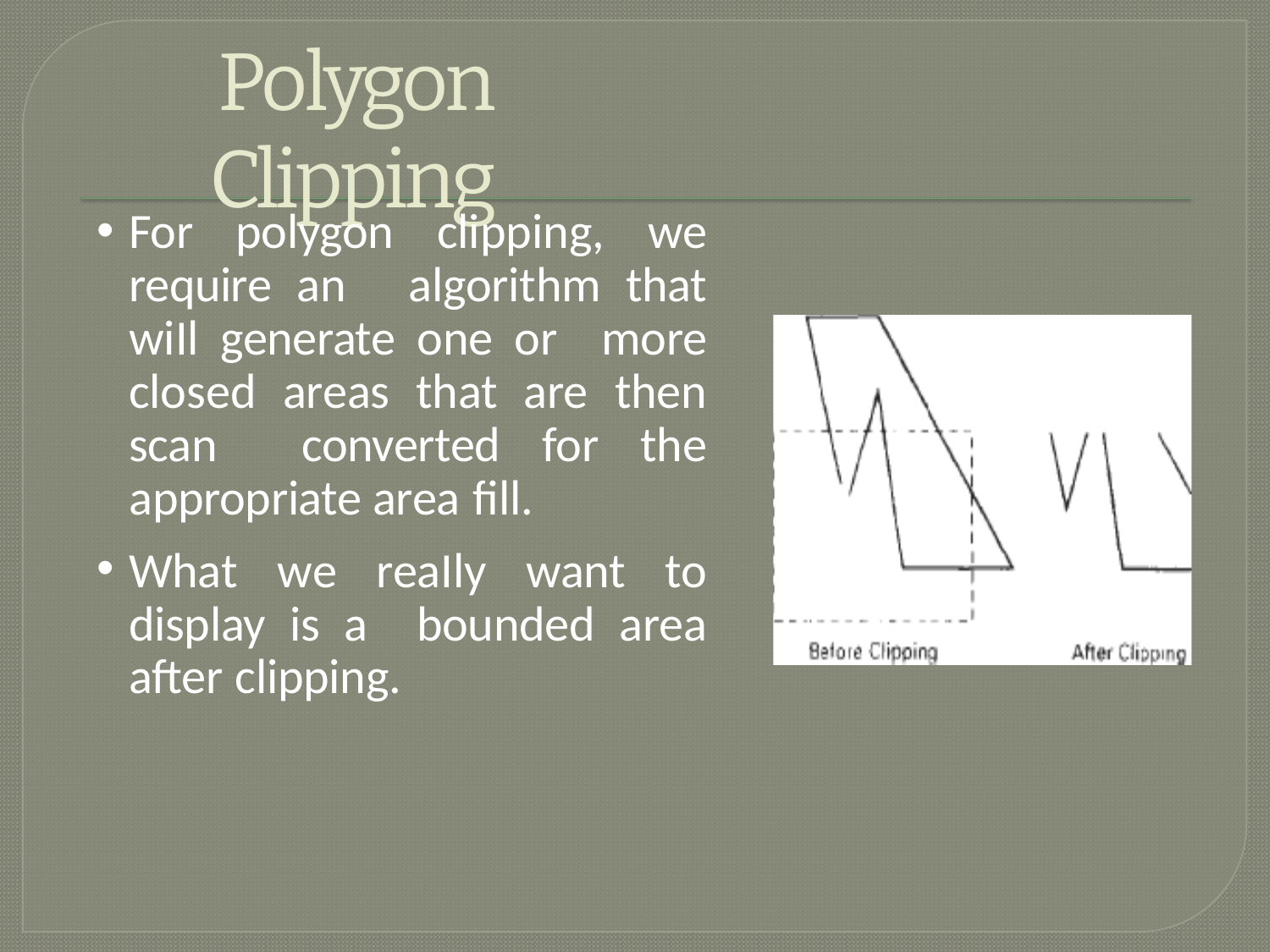

# Polygon Clipping
For polygon clipping, we require an  algorithm that wiIl generate one or  more closed areas that are then scan  converted for the appropriate area fill.
What we reaIly want to display is a  bounded area after clipping.